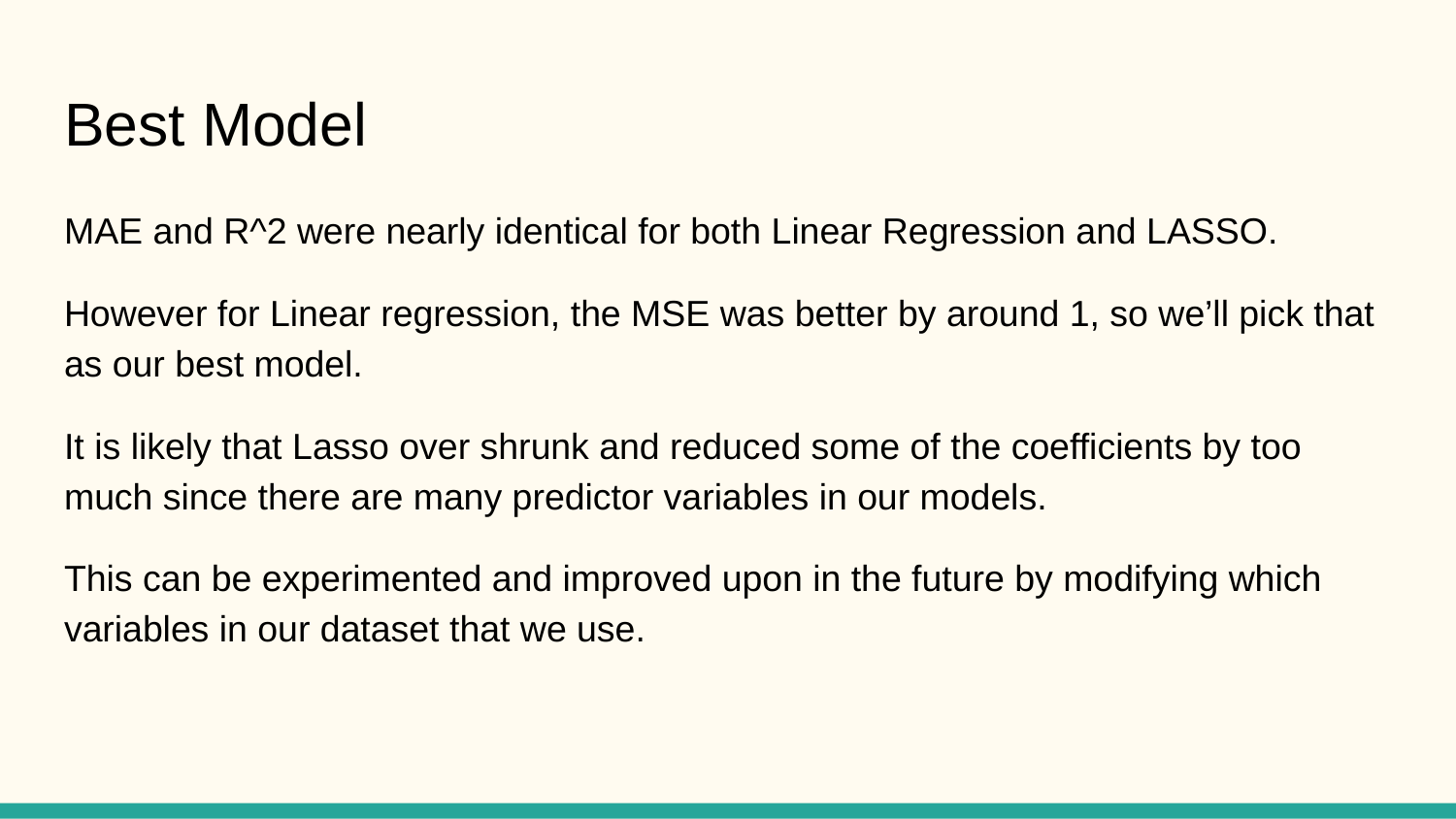

# Best Model
MAE and R^2 were nearly identical for both Linear Regression and LASSO.
However for Linear regression, the MSE was better by around 1, so we’ll pick that as our best model.
It is likely that Lasso over shrunk and reduced some of the coefficients by too much since there are many predictor variables in our models.
This can be experimented and improved upon in the future by modifying which variables in our dataset that we use.